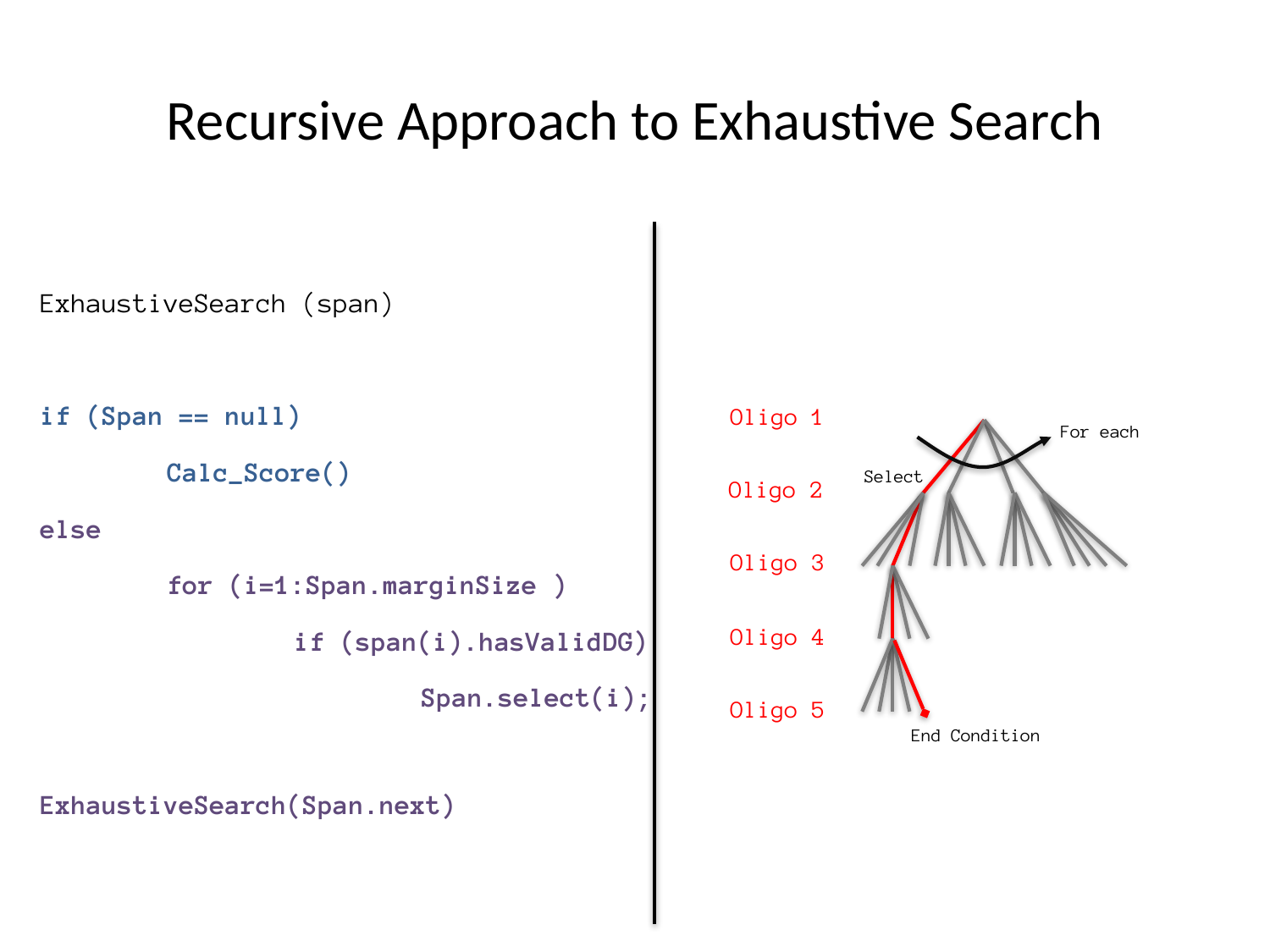

# Recursive Approach to Exhaustive Search

ExhaustiveSearch (span)

if (Span == null)
	Calc_Score()
else
	for (i=1:Span.marginSize )
		if (span(i).hasValidDG)
			Span.select(i);
			ExhaustiveSearch(Span.next)
Oligo 1
For each

Select
Oligo 2
Oligo 3
Oligo 4
Oligo 5
End Condition